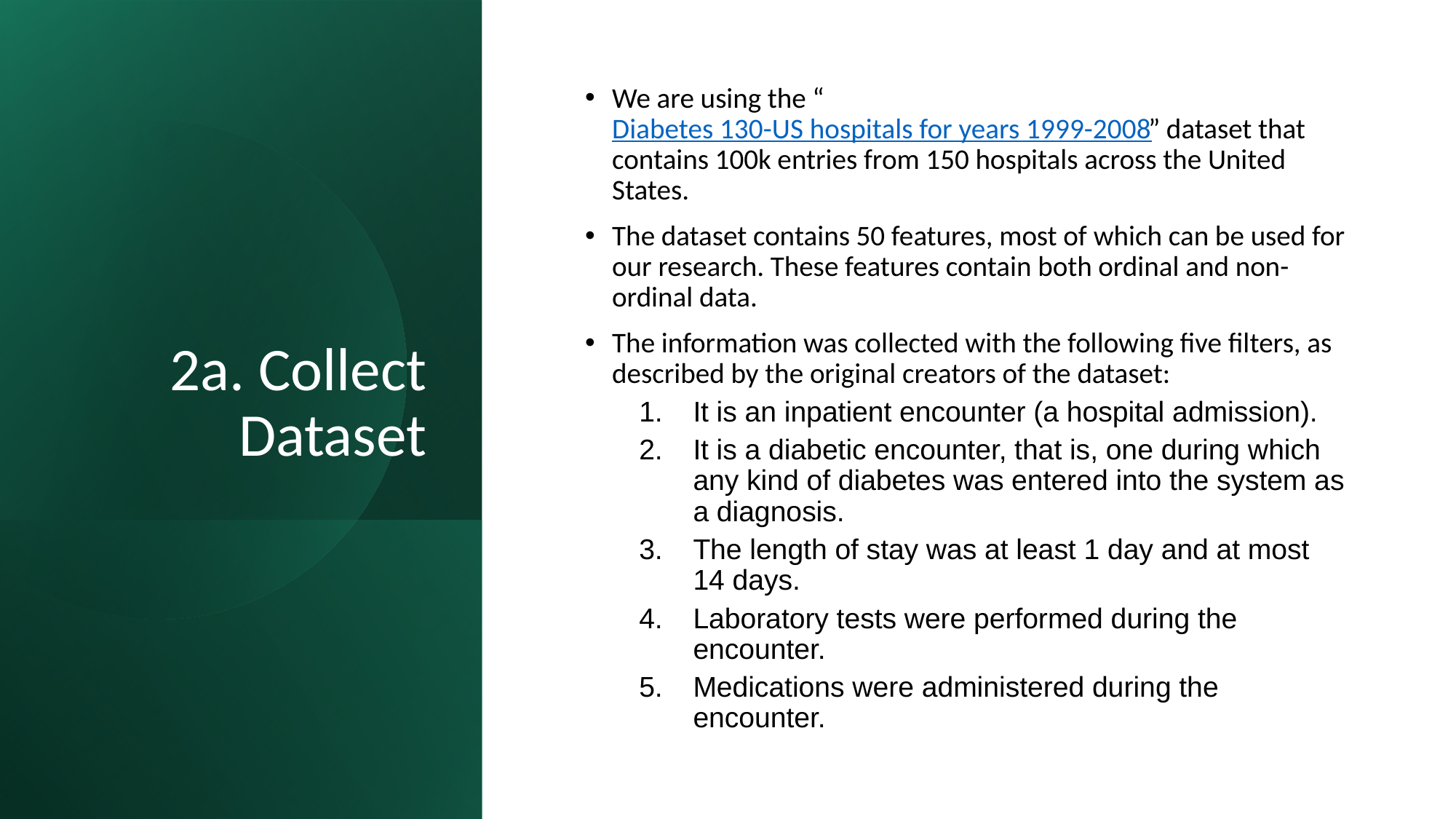

# 2a. Collect Dataset
We are using the “Diabetes 130-US hospitals for years 1999-2008” dataset that contains 100k entries from 150 hospitals across the United States.
The dataset contains 50 features, most of which can be used for our research. These features contain both ordinal and non-ordinal data.
The information was collected with the following five filters, as described by the original creators of the dataset:
It is an inpatient encounter (a hospital admission).
It is a diabetic encounter, that is, one during which any kind of diabetes was entered into the system as a diagnosis.
The length of stay was at least 1 day and at most 14 days.
Laboratory tests were performed during the encounter.
Medications were administered during the encounter.